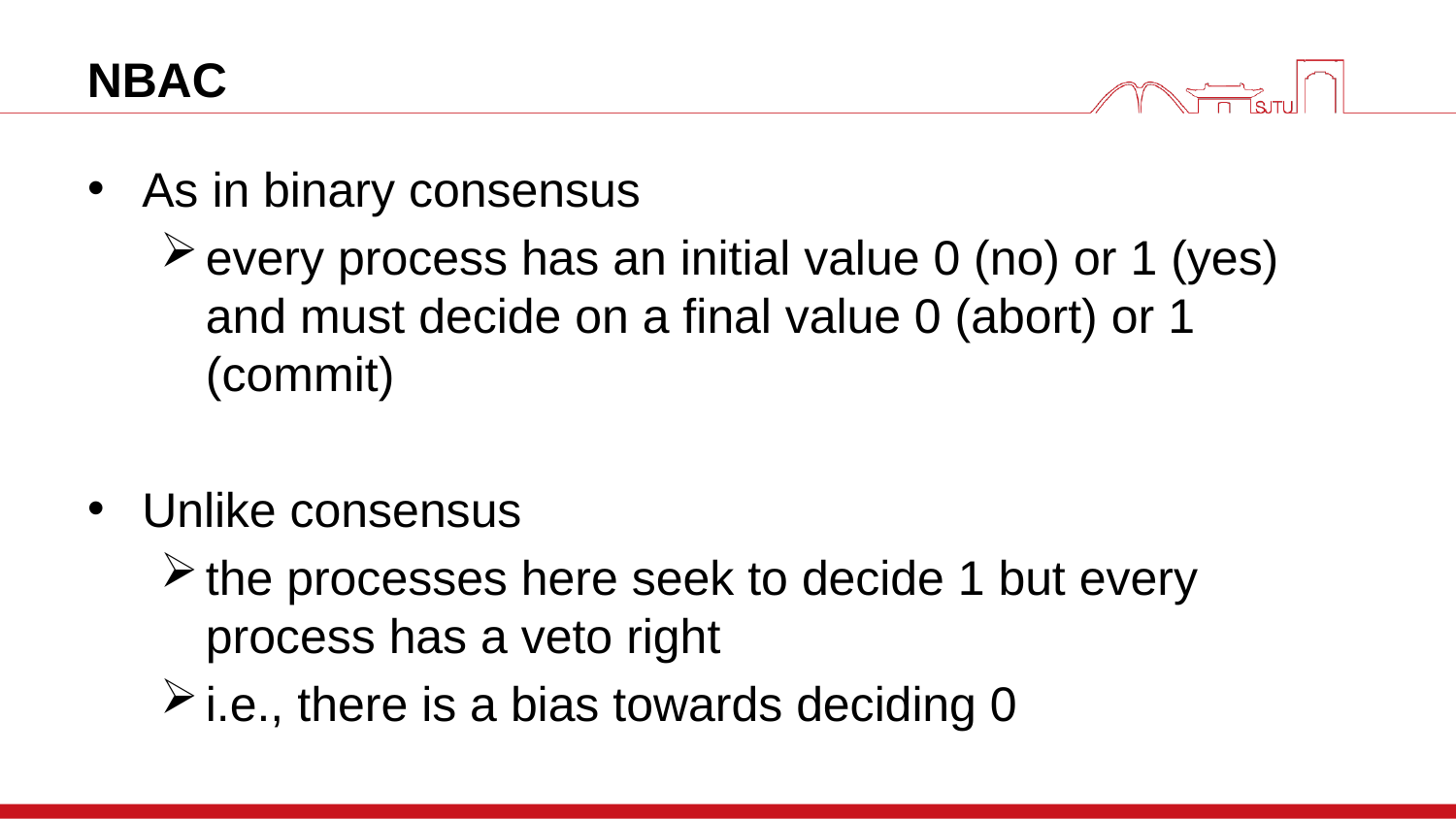

# NBAC
As in binary consensus
every process has an initial value 0 (no) or 1 (yes) and must decide on a final value 0 (abort) or 1 (commit)

Unlike consensus
the processes here seek to decide 1 but every process has a veto right
i.e., there is a bias towards deciding 0